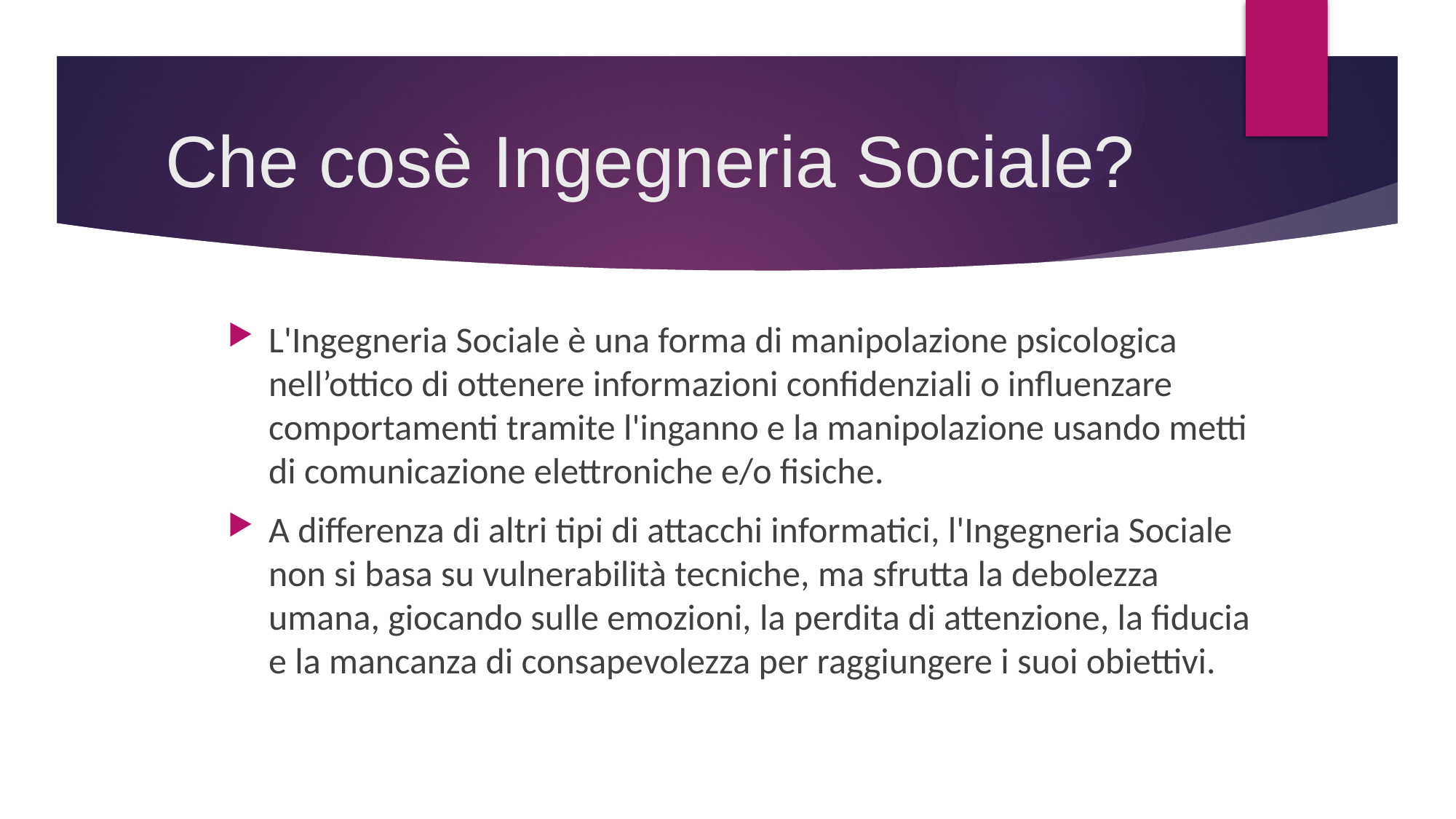

# Che cosè Ingegneria Sociale?
L'Ingegneria Sociale è una forma di manipolazione psicologica nell’ottico di ottenere informazioni confidenziali o influenzare comportamenti tramite l'inganno e la manipolazione usando metti di comunicazione elettroniche e/o fisiche.
A differenza di altri tipi di attacchi informatici, l'Ingegneria Sociale non si basa su vulnerabilità tecniche, ma sfrutta la debolezza umana, giocando sulle emozioni, la perdita di attenzione, la fiducia e la mancanza di consapevolezza per raggiungere i suoi obiettivi.